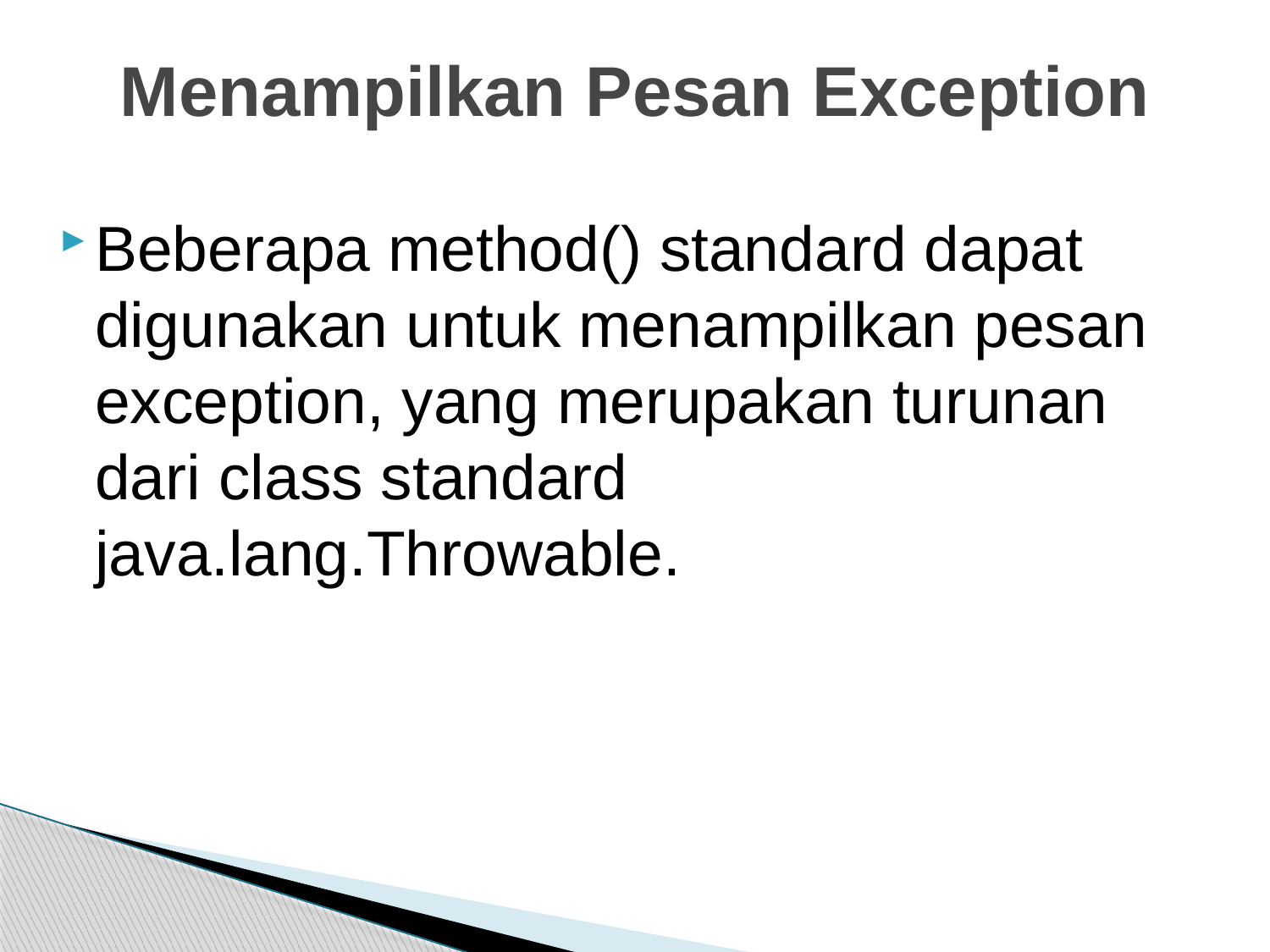

# Menampilkan Pesan Exception
Beberapa method() standard dapat digunakan untuk menampilkan pesan exception, yang merupakan turunan dari class standard java.lang.Throwable.